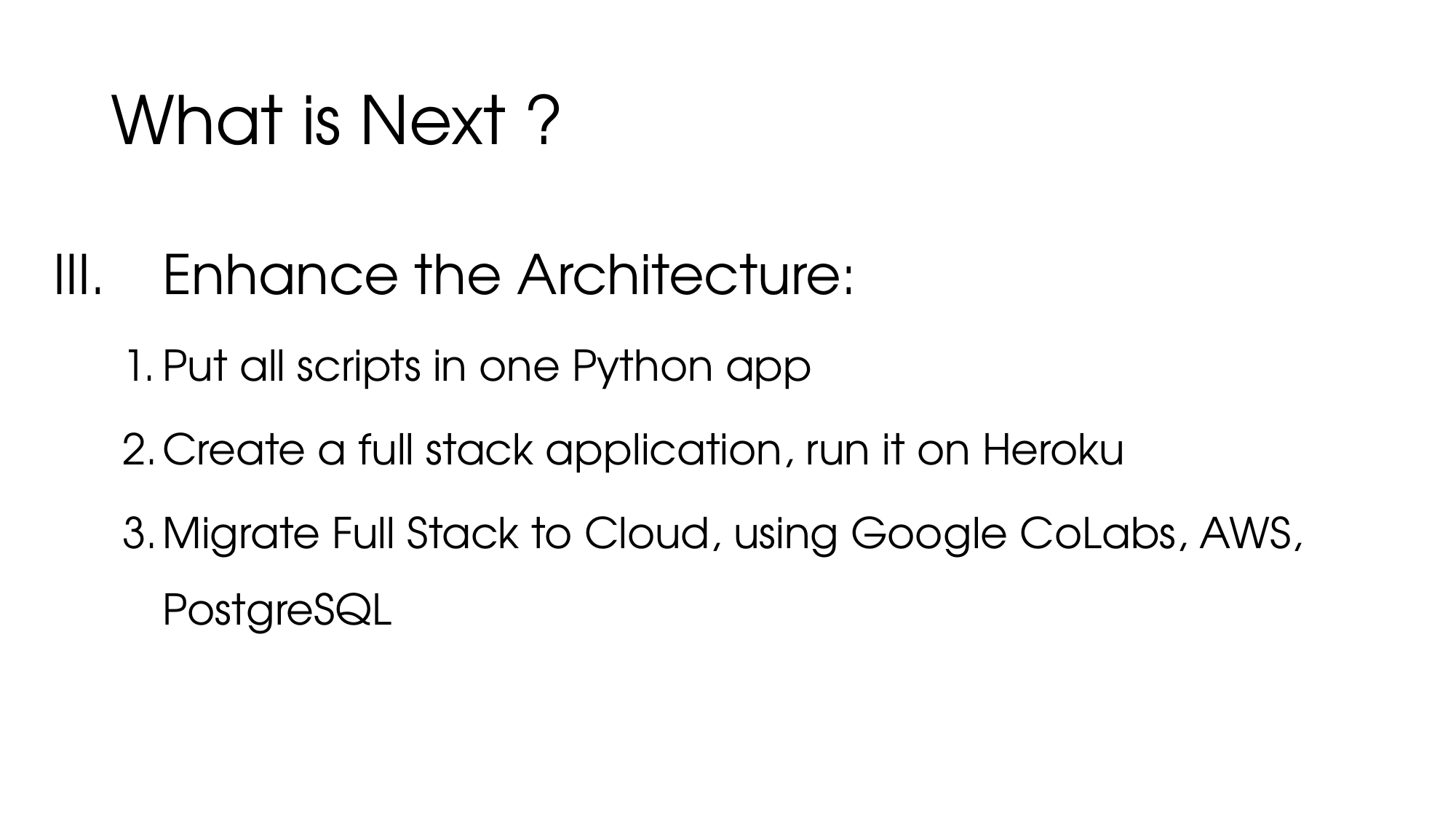

# What is Next ?
III.	Enhance the Architecture:
Put all scripts in one Python app
Create a full stack application, run it on Heroku
Migrate Full Stack to Cloud, using Google CoLabs, AWS, PostgreSQL